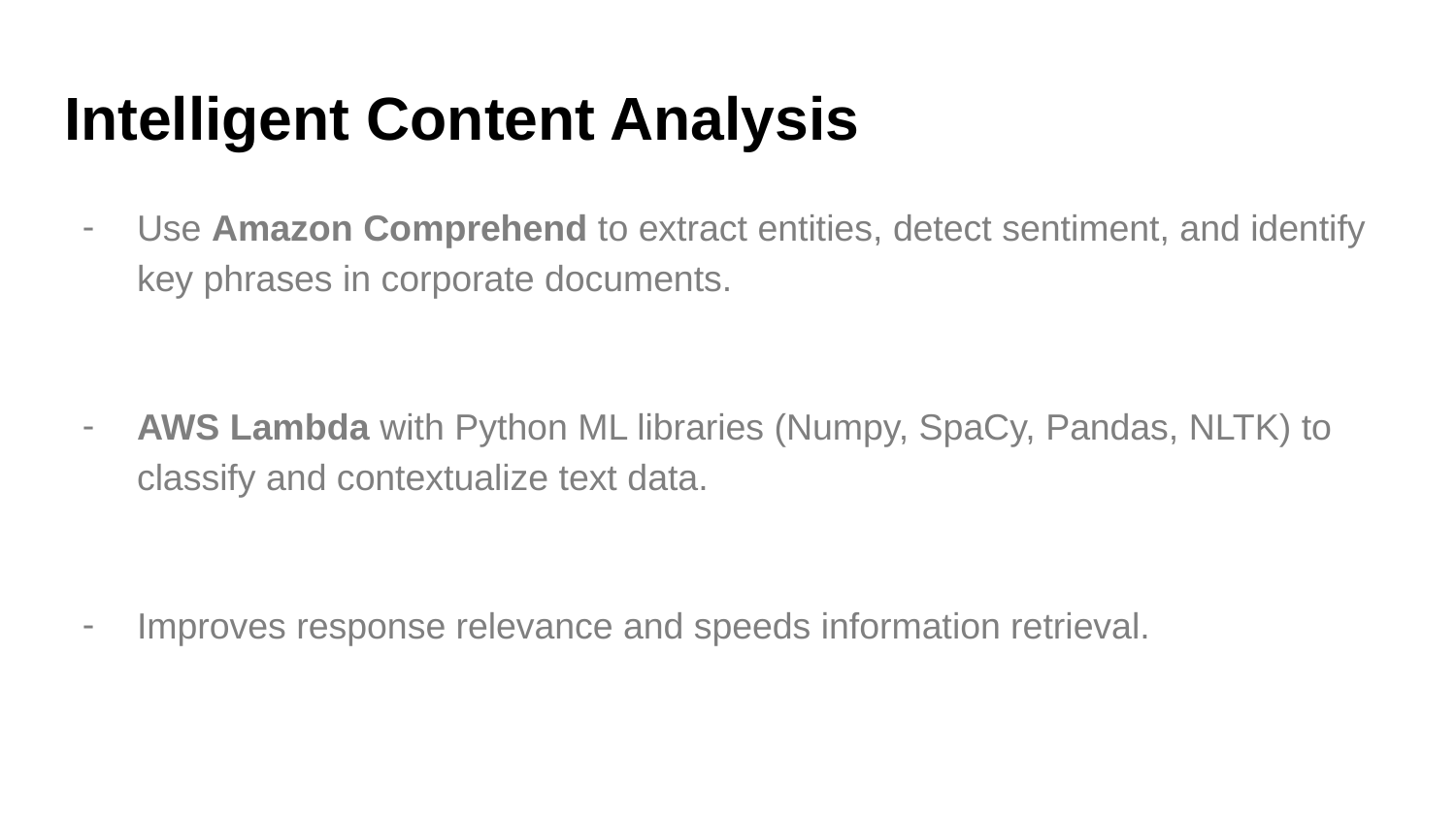

# Intelligent Content Analysis
Use Amazon Comprehend to extract entities, detect sentiment, and identify key phrases in corporate documents.

AWS Lambda with Python ML libraries (Numpy, SpaCy, Pandas, NLTK) to classify and contextualize text data.

Improves response relevance and speeds information retrieval.